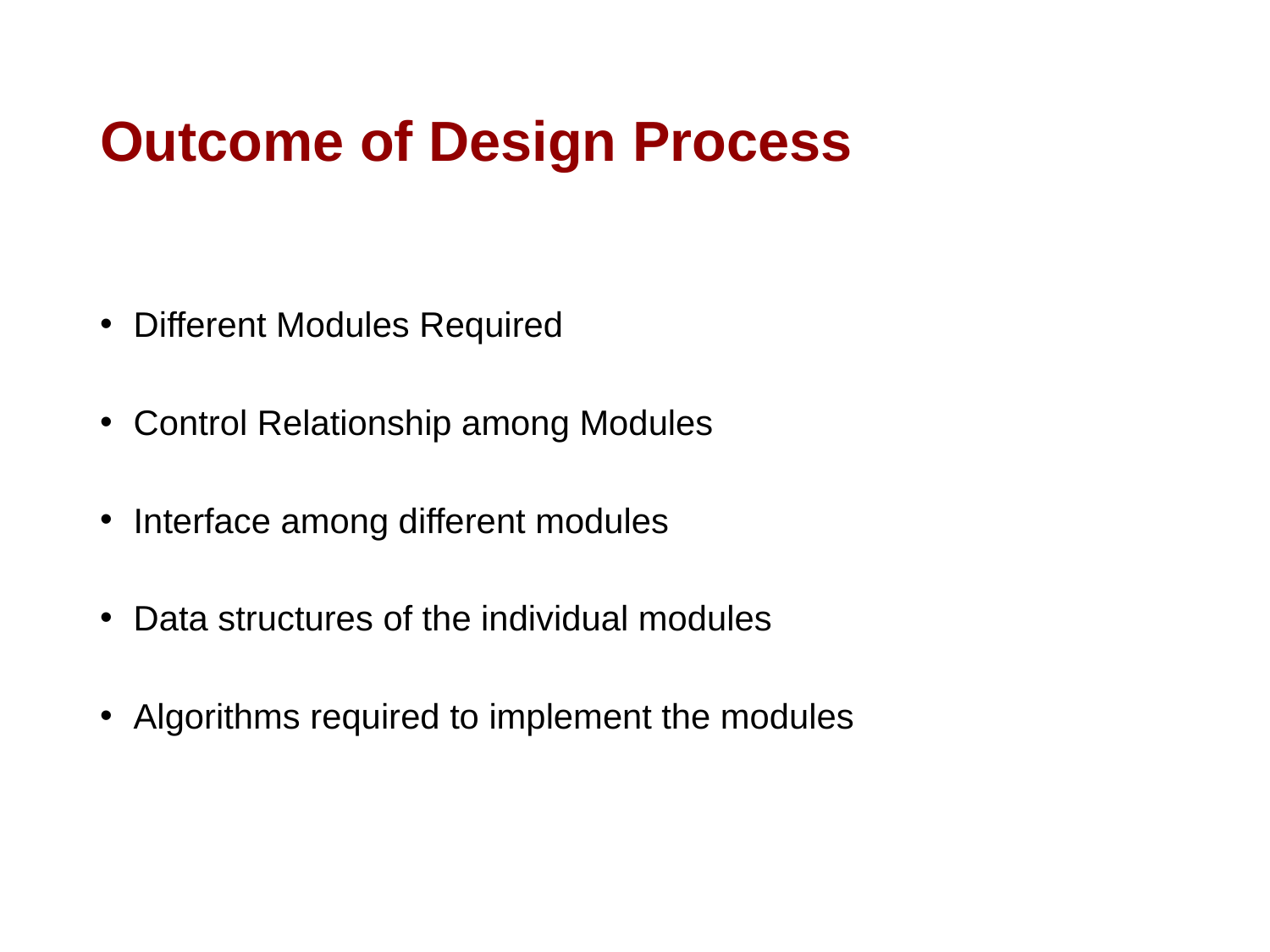

# Outcome of Design Process
 Different Modules Required
 Control Relationship among Modules
 Interface among different modules
 Data structures of the individual modules
 Algorithms required to implement the modules